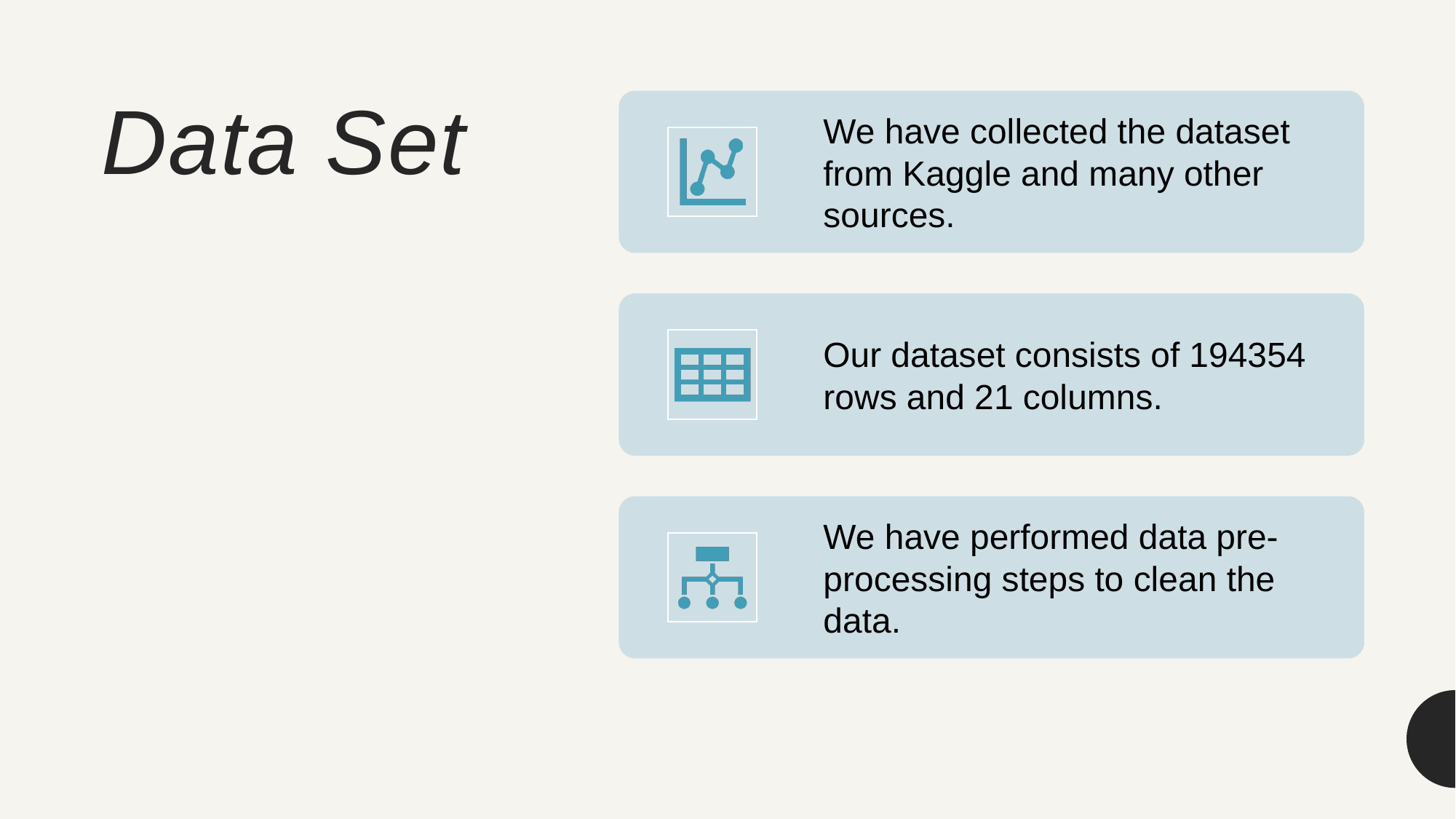

# Data Set
We have collected the dataset from Kaggle and many other sources.
Our dataset consists of 194354 rows and 21 columns.
We have performed data pre-processing steps to clean the data.